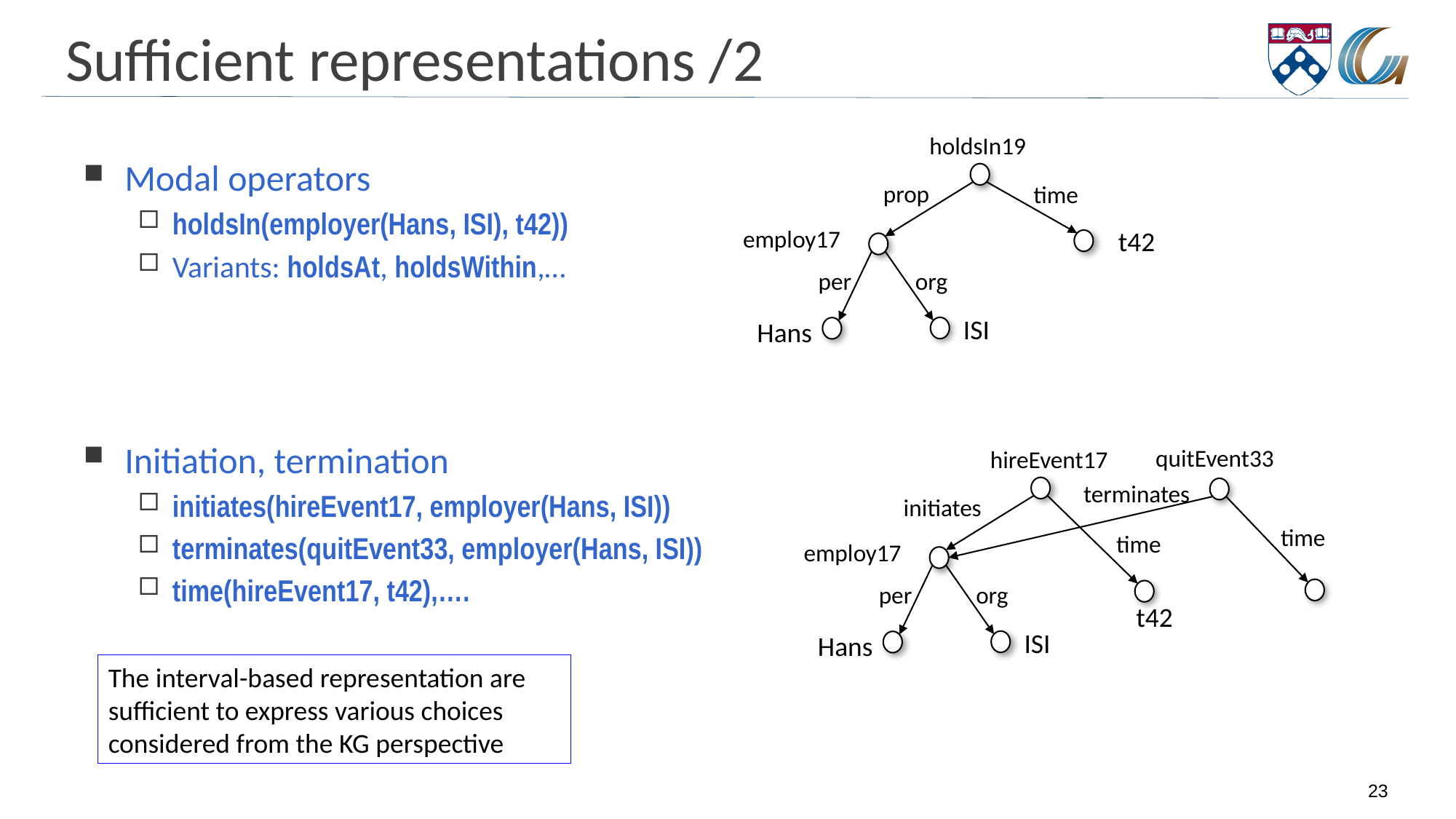

# Sufficient representations /2
holdsIn19

prop
time
employ17
t42

org
per
ISI
Hans

Modal operators
holdsIn(employer(Hans, ISI), t42))
Variants: holdsAt, holdsWithin,…
Initiation, termination
initiates(hireEvent17, employer(Hans, ISI))
terminates(quitEvent33, employer(Hans, ISI))
time(hireEvent17, t42),….

quitEvent33
hireEvent17
terminates

initiates
time
time
employ17

org
per

t42
ISI
Hans

The interval-based representation are sufficient to express various choices considered from the KG perspective
23